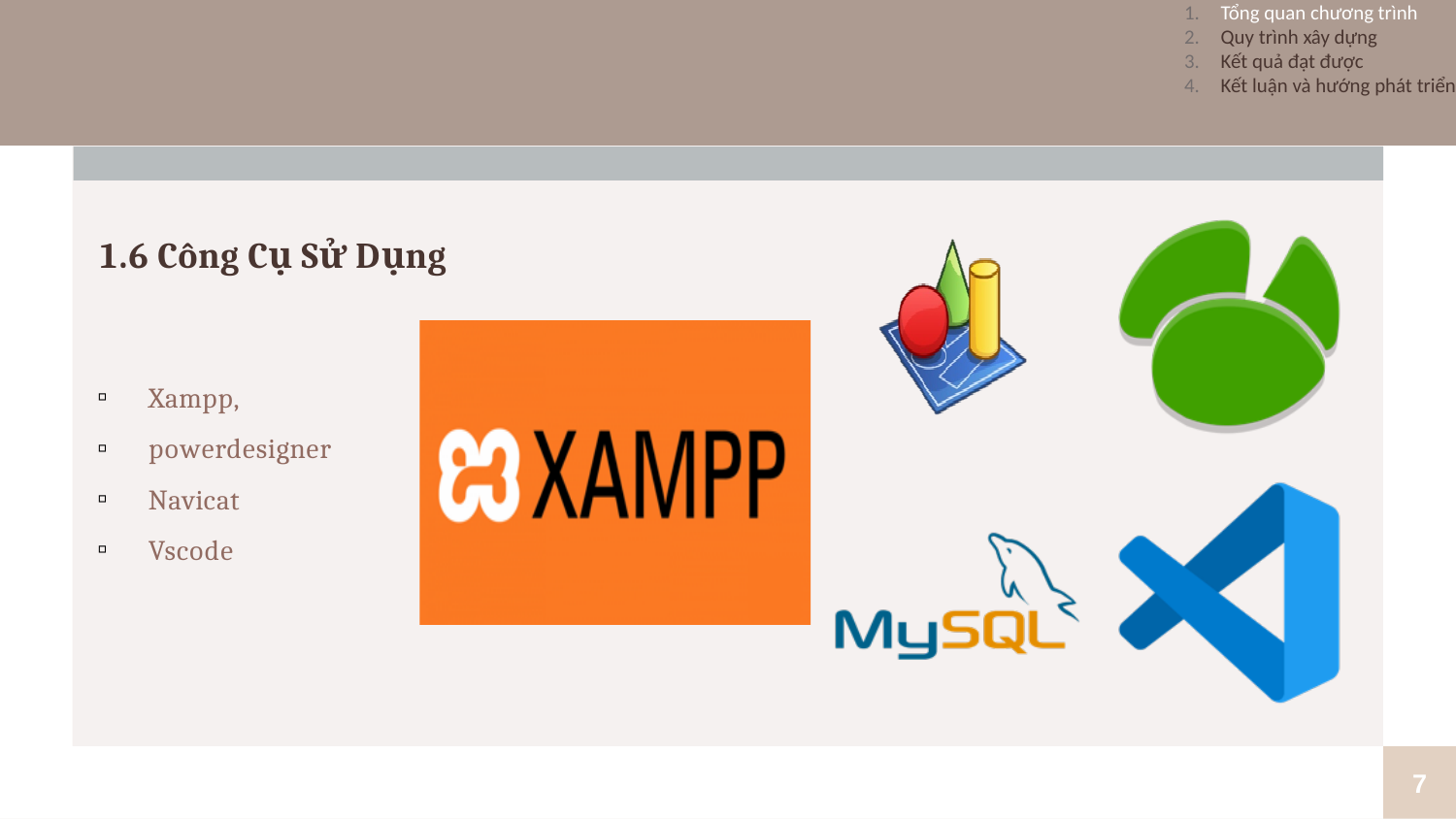

Tổng quan chương trình
Quy trình xây dựng
Kết quả đạt được
Kết luận và hướng phát triển

1.6 Công Cụ Sử Dụng

Xampp,
powerdesigner
Navicat
Vscode

7